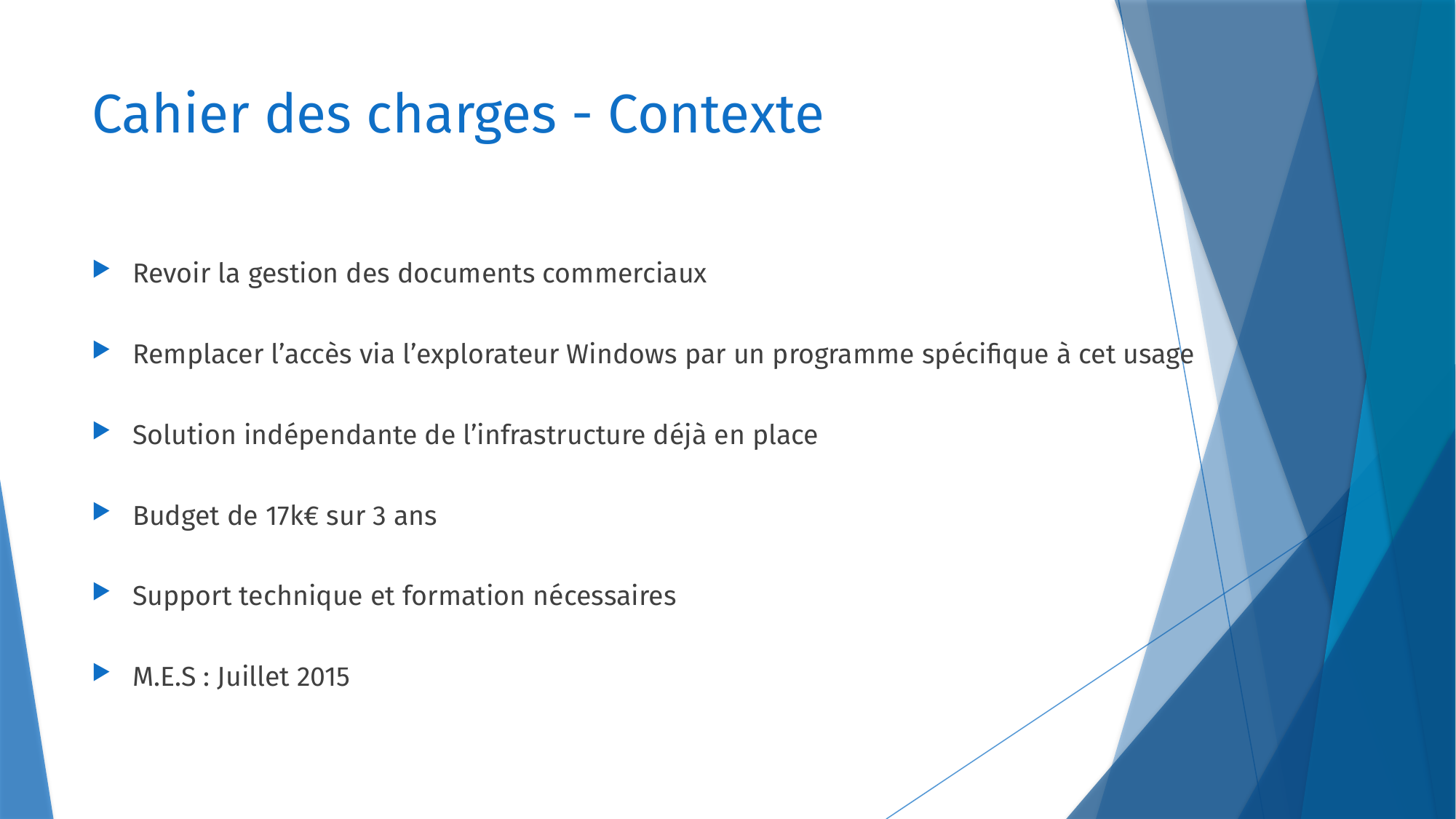

# Cahier des charges - Contexte
Revoir la gestion des documents commerciaux
Remplacer l’accès via l’explorateur Windows par un programme spécifique à cet usage
Solution indépendante de l’infrastructure déjà en place
Budget de 17k€ sur 3 ans
Support technique et formation nécessaires
M.E.S : Juillet 2015